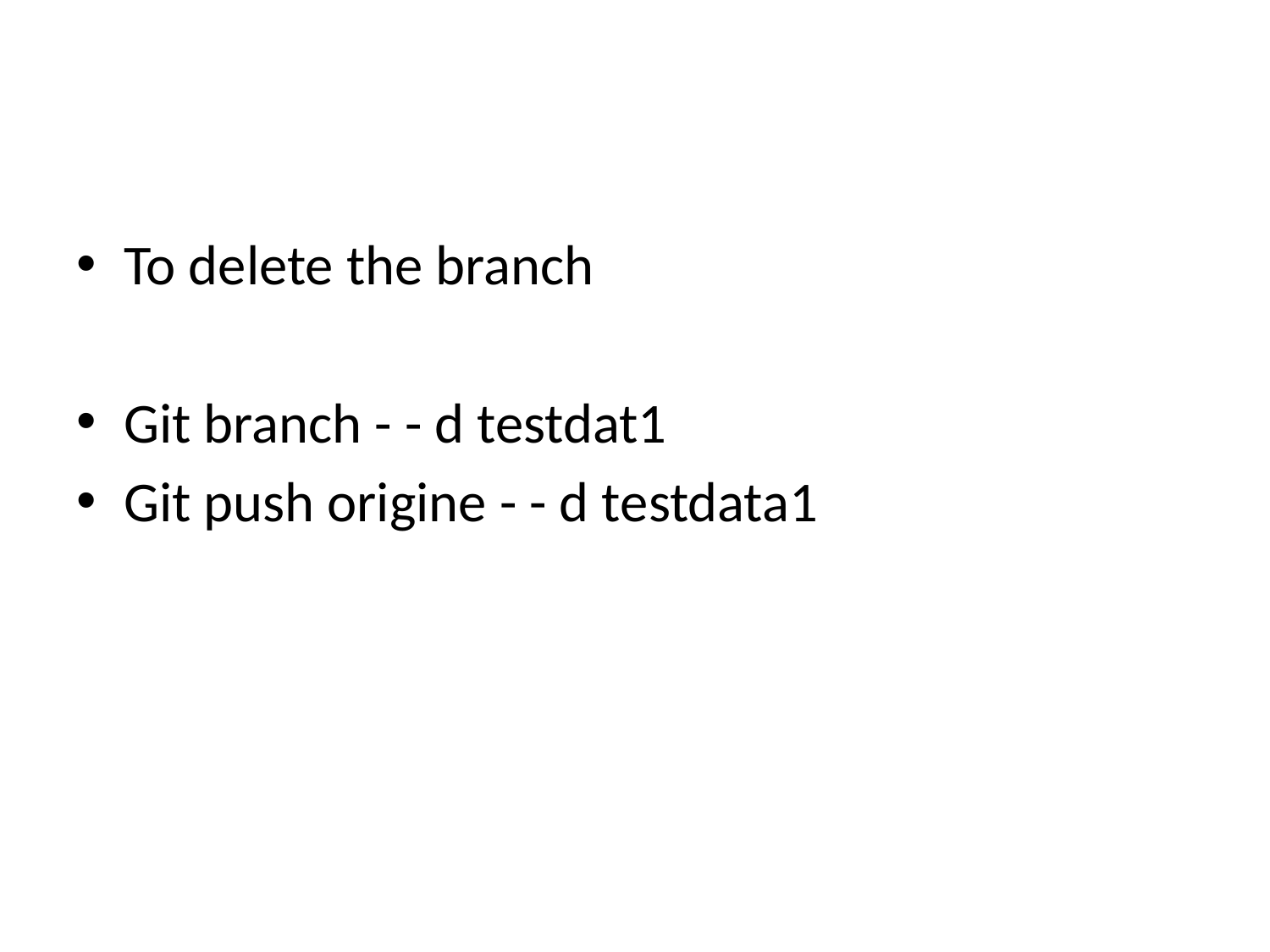

#
To delete the branch

Git branch - - d testdat1
Git push origine - - d testdata1